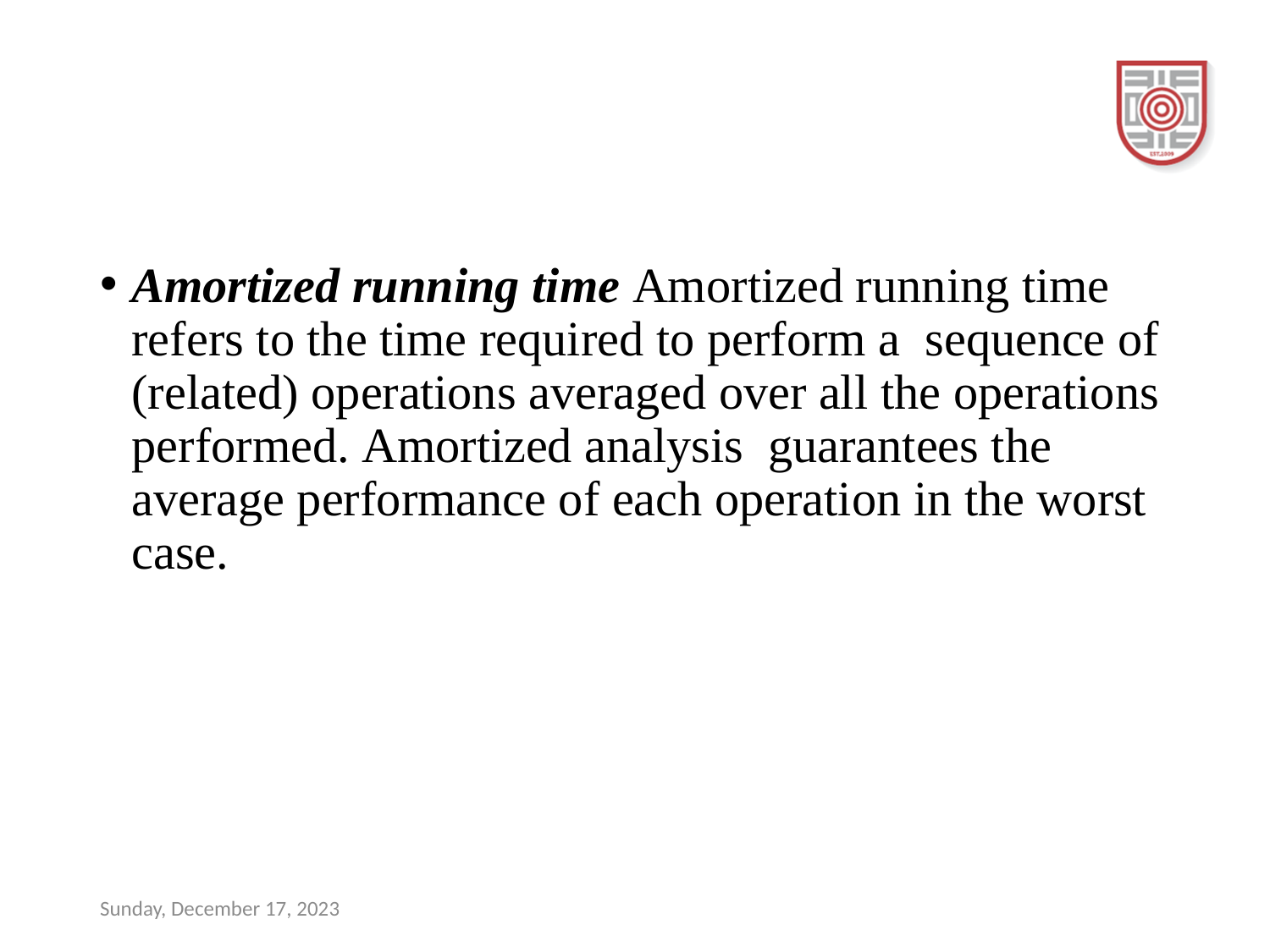

#
Amortized running time Amortized running time refers to the time required to perform a  sequence of (related) operations averaged over all the operations performed. Amortized analysis  guarantees the average performance of each operation in the worst case.

Sunday, December 17, 2023